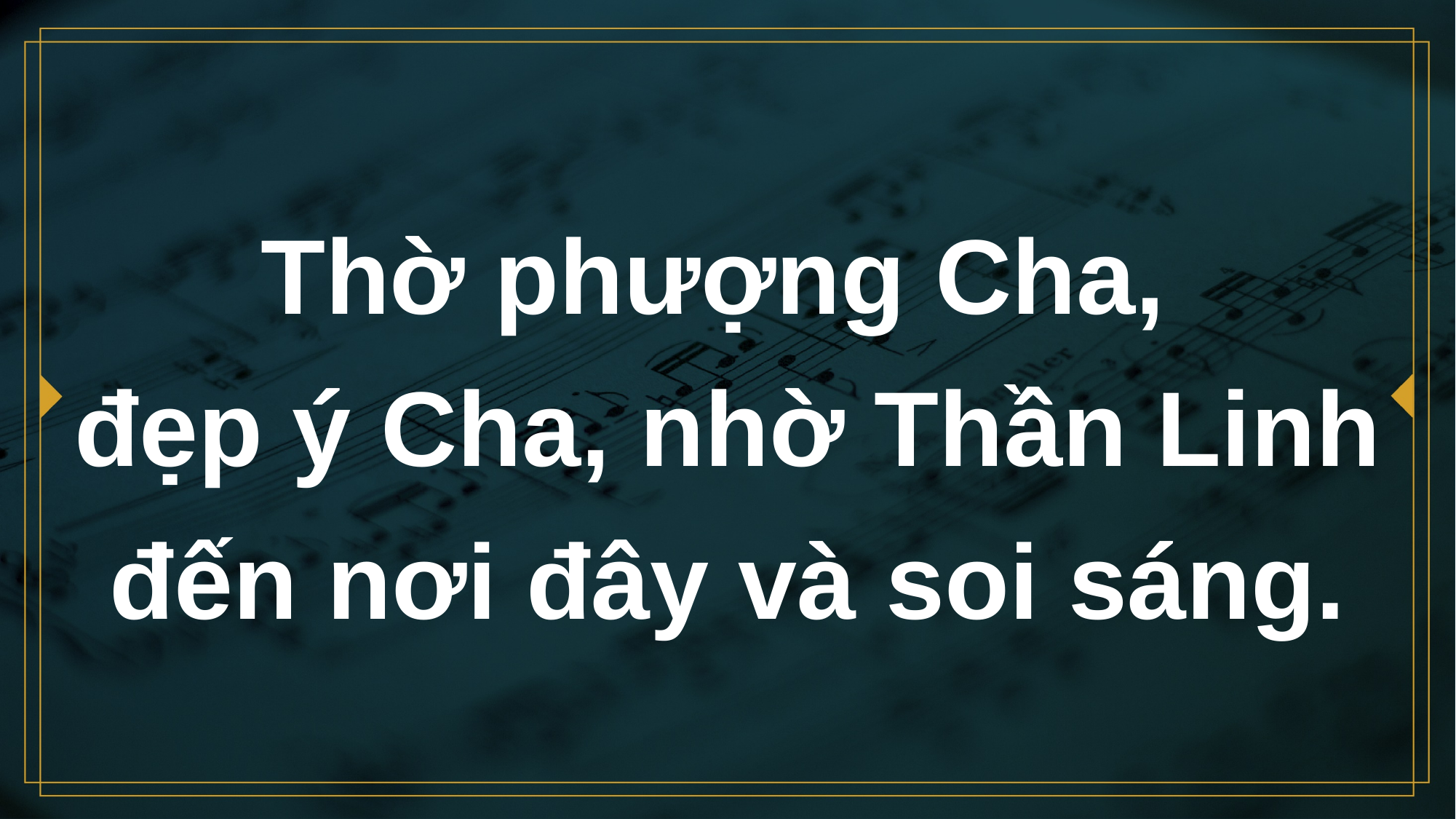

# Thờ phượng Cha, đẹp ý Cha, nhờ Thần Linh đến nơi đây và soi sáng.